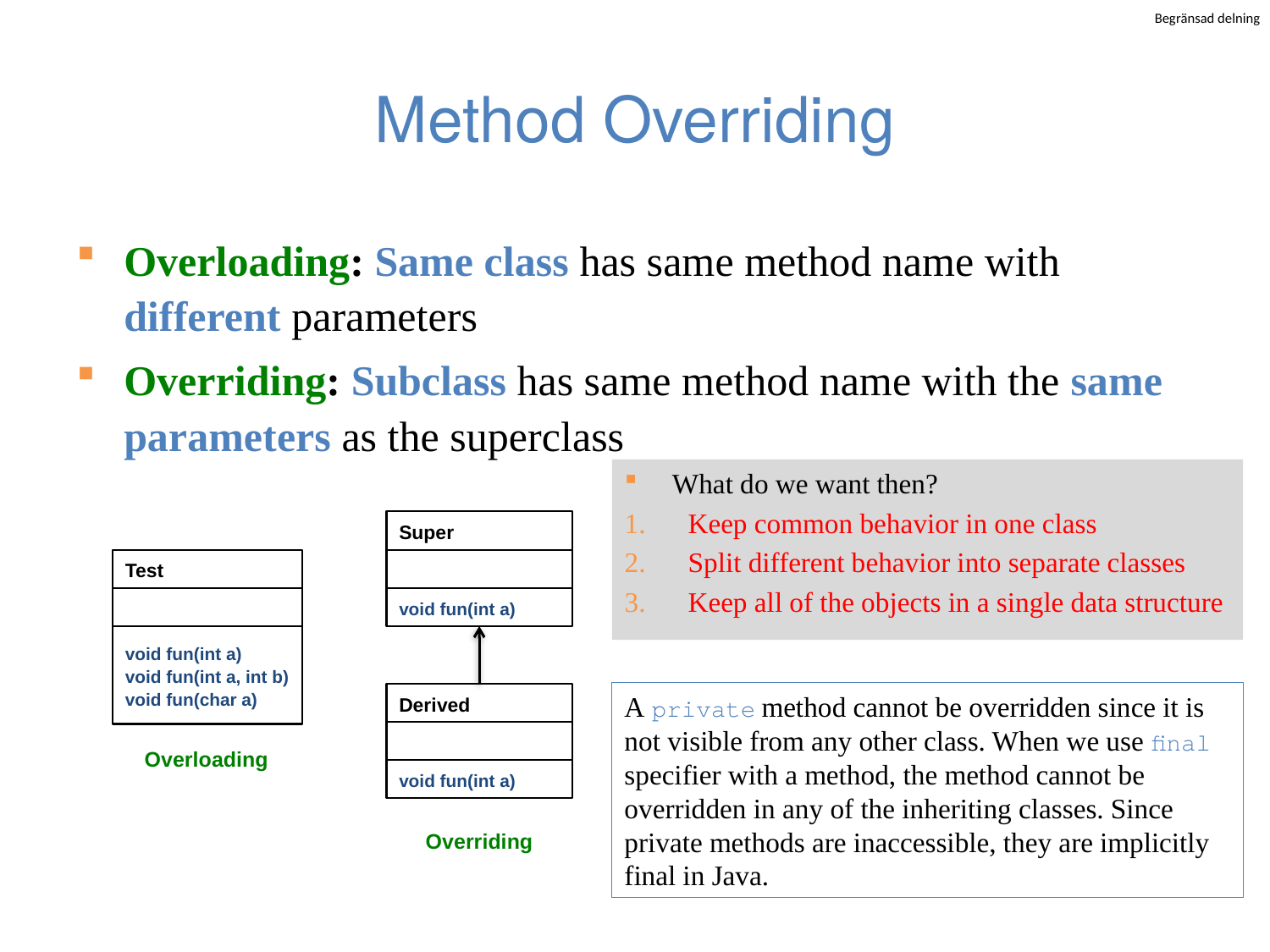

# Method Overriding
Overloading: Same class has same method name with different parameters
Overriding: Subclass has same method name with the same parameters as the superclass

What do we want then?
Keep common behavior in one class
Split different behavior into separate classes
Keep all of the objects in a single data structure
Super
Test

void fun(int a)
void fun(int a)
void fun(int a, int b)
void fun(char a)
A private method cannot be overridden since it is not visible from any other class. When we use final specifier with a method, the method cannot be overridden in any of the inheriting classes. Since private methods are inaccessible, they are implicitly final in Java.
Derived

Overloading
void fun(int a)
Overriding